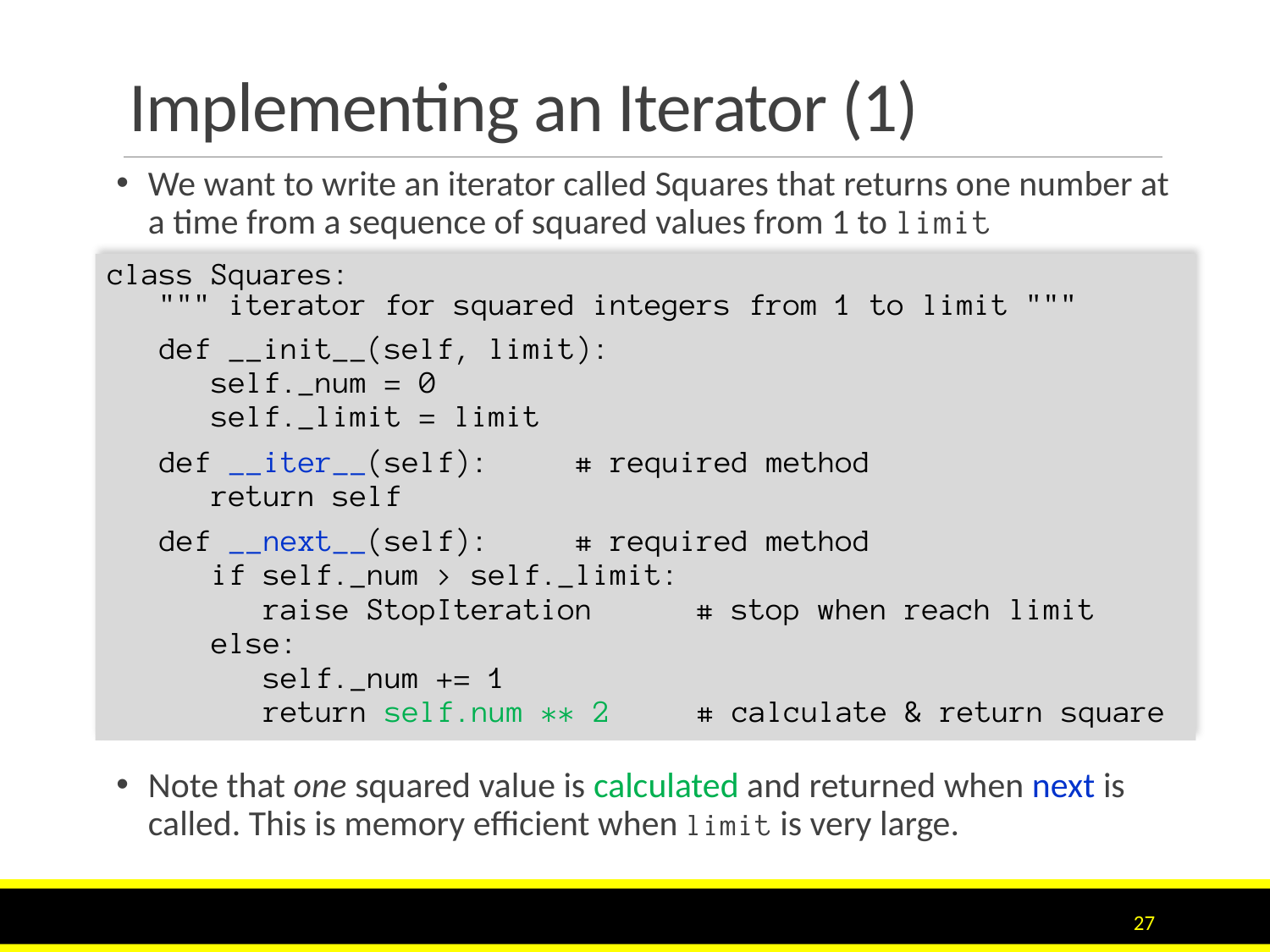

# Implementing an Iterator (1)
We want to write an iterator called Squares that returns one number at a time from a sequence of squared values from 1 to limit

Note that one squared value is calculated and returned when next is called. This is memory efficient when limit is very large.
class Squares:
   """ iterator for squared integers from 1 to limit """
   def __init__(self, limit):
      self._num = 0
      self._limit = limit
   def __iter__(self):     # required method
      return self
   def __next__(self):     # required method
      if self._num > self._limit:
         raise StopIteration      # stop when reach limit
      else:
         self._num += 1
         return self.num ** 2     # calculate & return square
27